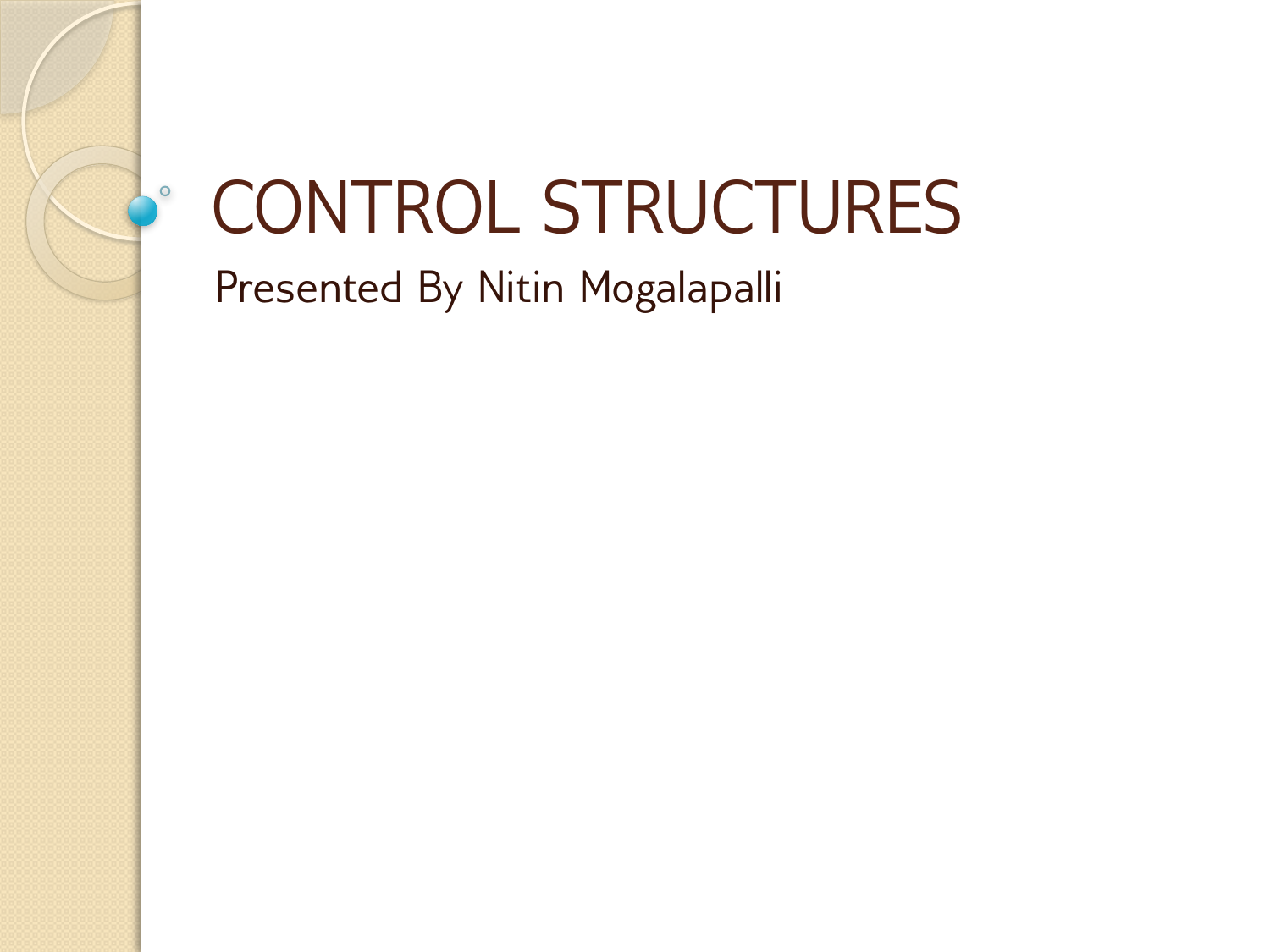

# CONTROL STRUCTURES
Presented By Nitin Mogalapalli